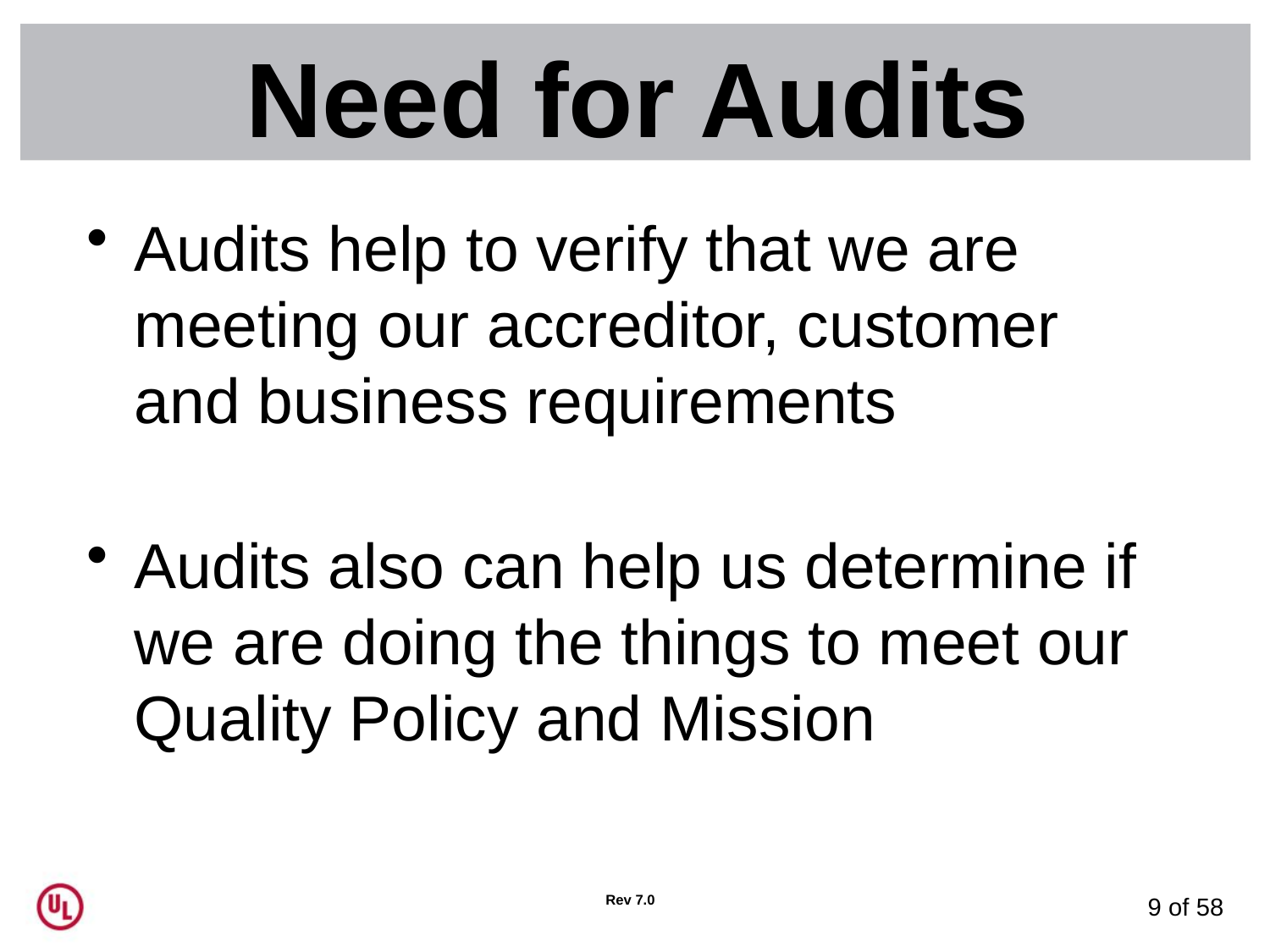

# Need for Audits
Audits help to verify that we are meeting our accreditor, customer and business requirements

Audits also can help us determine if we are doing the things to meet our Quality Policy and Mission

Rev 7.0
9 of 58